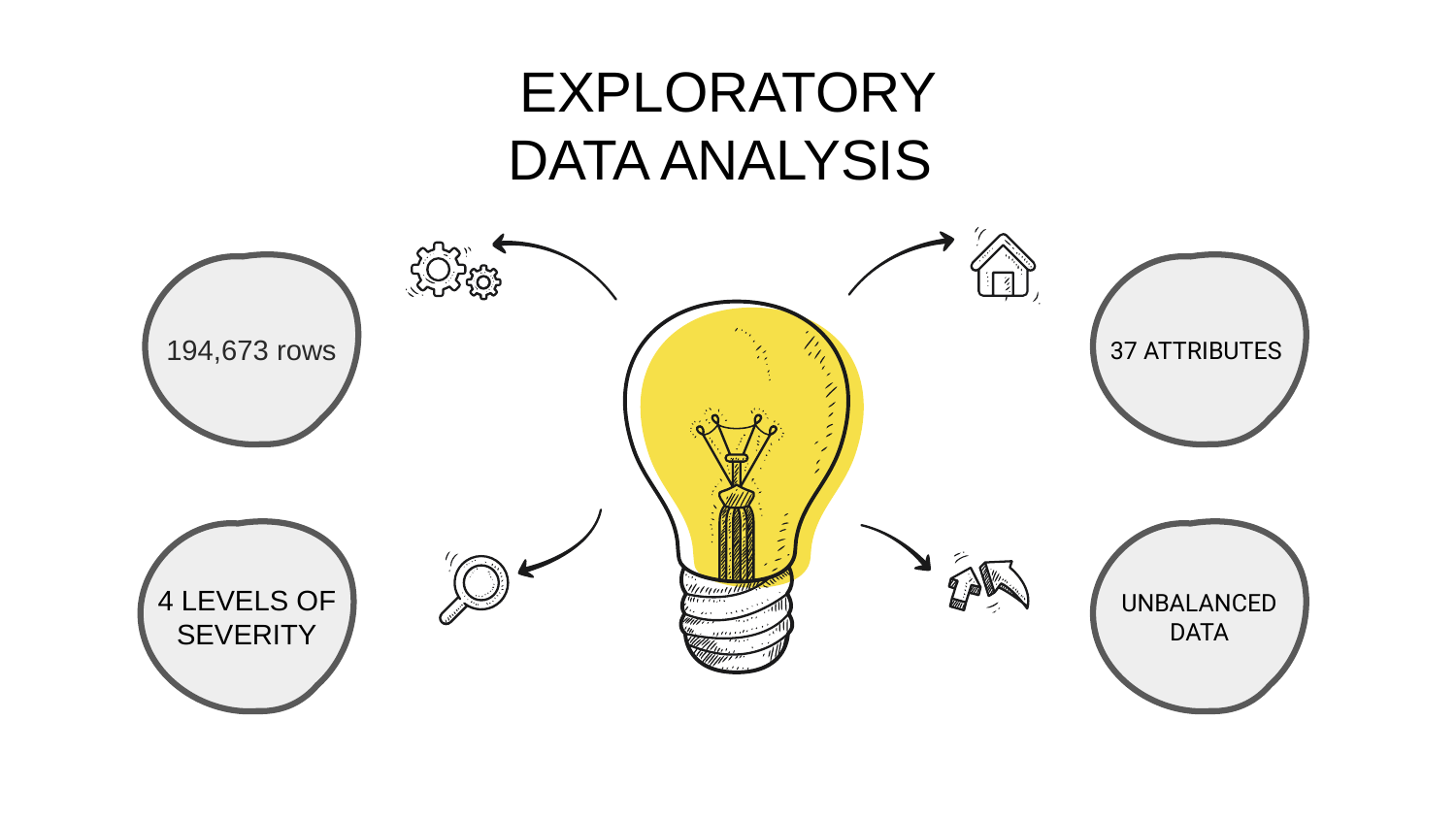

# EXPLORATORY DATA ANALYSIS

194,673 rows
37 ATTRIBUTES

4 LEVELS OF SEVERITY
UNBALANCED DATA